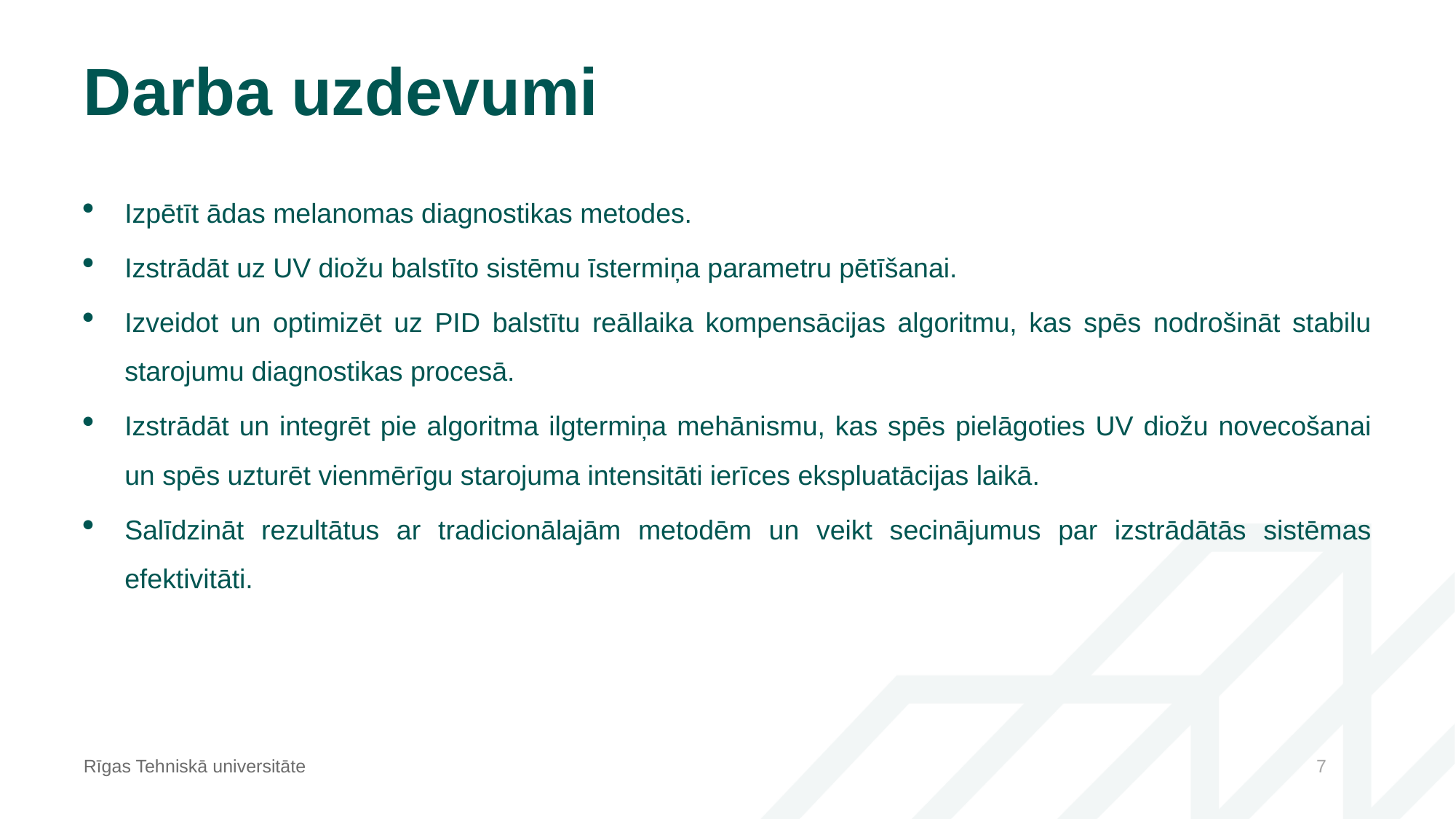

# Darba uzdevumi
Izpētīt ādas melanomas diagnostikas metodes.
Izstrādāt uz UV diožu balstīto sistēmu īstermiņa parametru pētīšanai.
Izveidot un optimizēt uz PID balstītu reāllaika kompensācijas algoritmu, kas spēs nodrošināt stabilu starojumu diagnostikas procesā.
Izstrādāt un integrēt pie algoritma ilgtermiņa mehānismu, kas spēs pielāgoties UV diožu novecošanai un spēs uzturēt vienmērīgu starojuma intensitāti ierīces ekspluatācijas laikā.
Salīdzināt rezultātus ar tradicionālajām metodēm un veikt secinājumus par izstrādātās sistēmas efektivitāti.
Rīgas Tehniskā universitāte